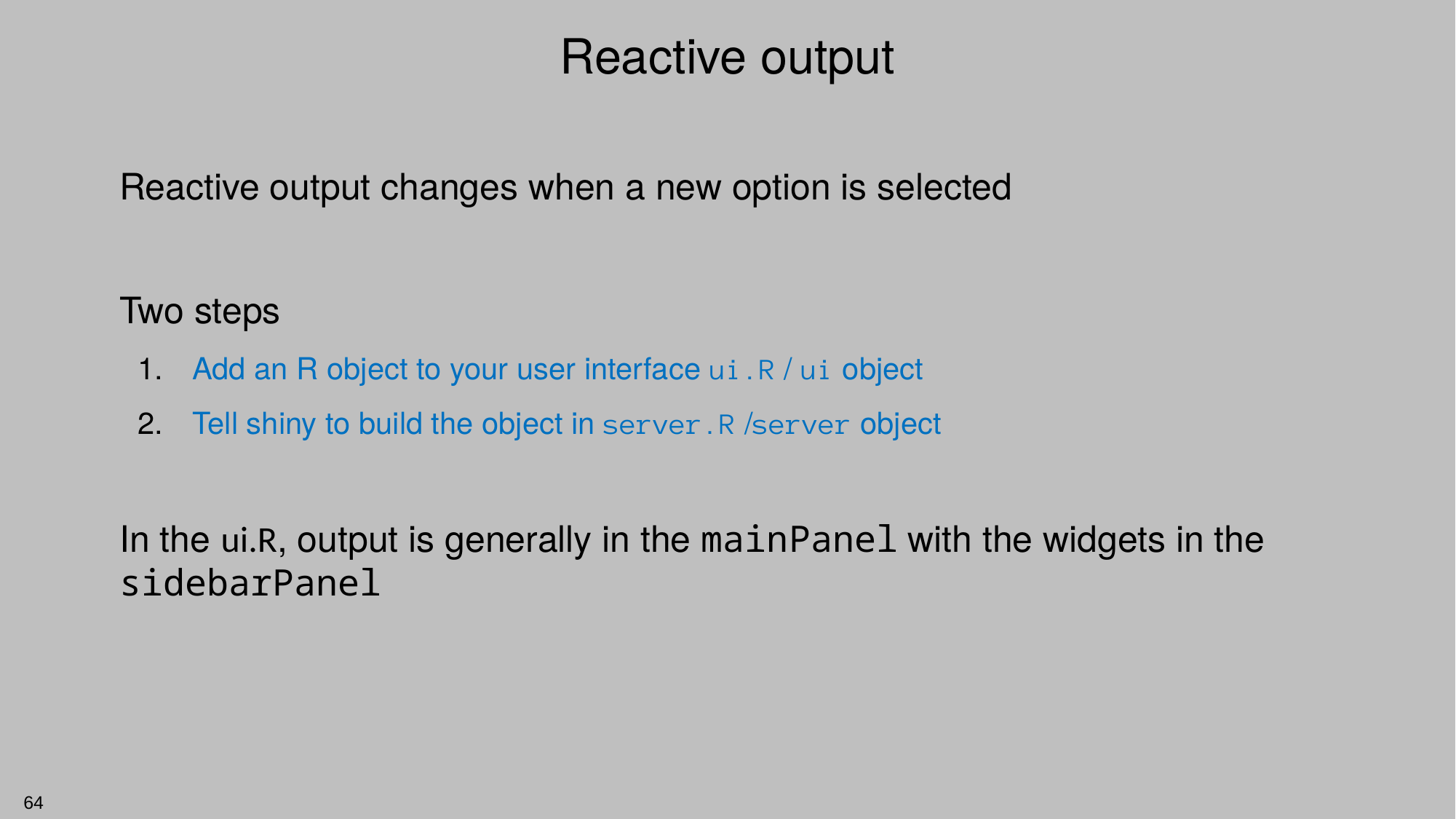

# Reactive output
Reactive output changes when a new option is selected

Two steps
Add an R object to your user interface ui.R / ui object
Tell shiny to build the object in server.R /server object

In the ui.R, output is generally in the mainPanel with the widgets in the sidebarPanel